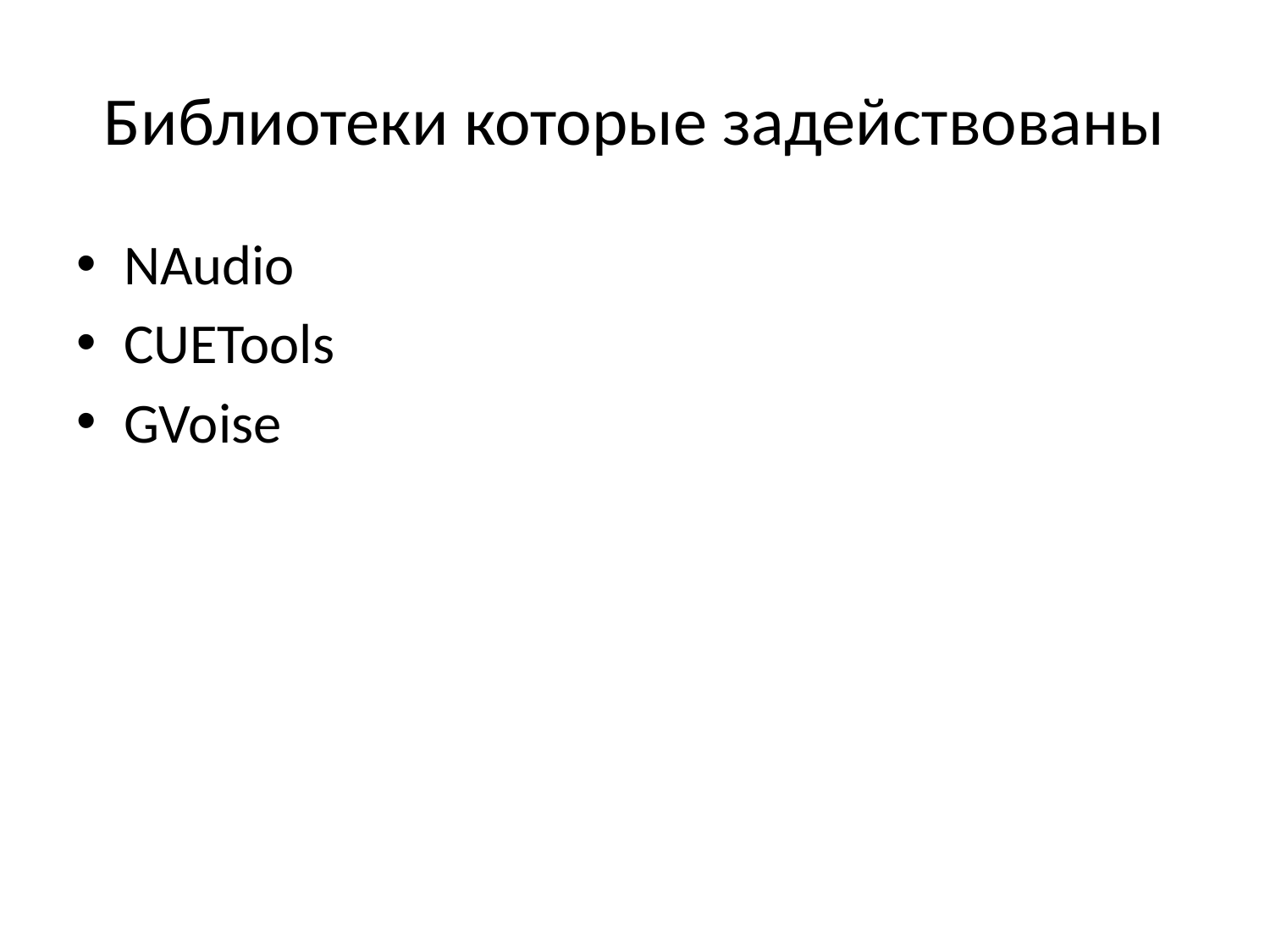

# Библиотеки которые задействованы
NAudio
CUETools
GVoise